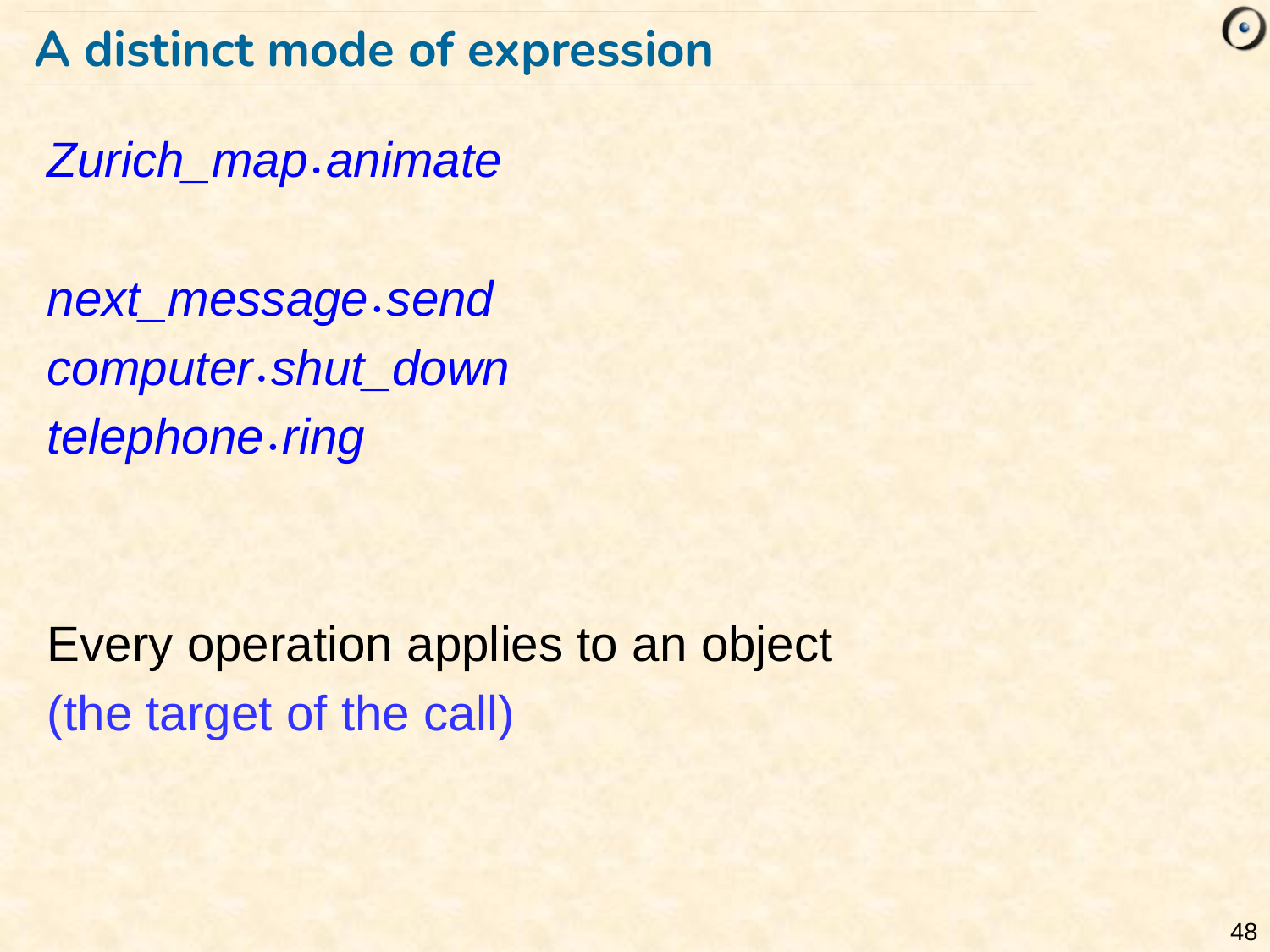

# A distinct mode of expression
Zurich_map • animate

next_message • send
computer • shut_down
telephone • ring

Every operation applies to an object
(the target of the call)